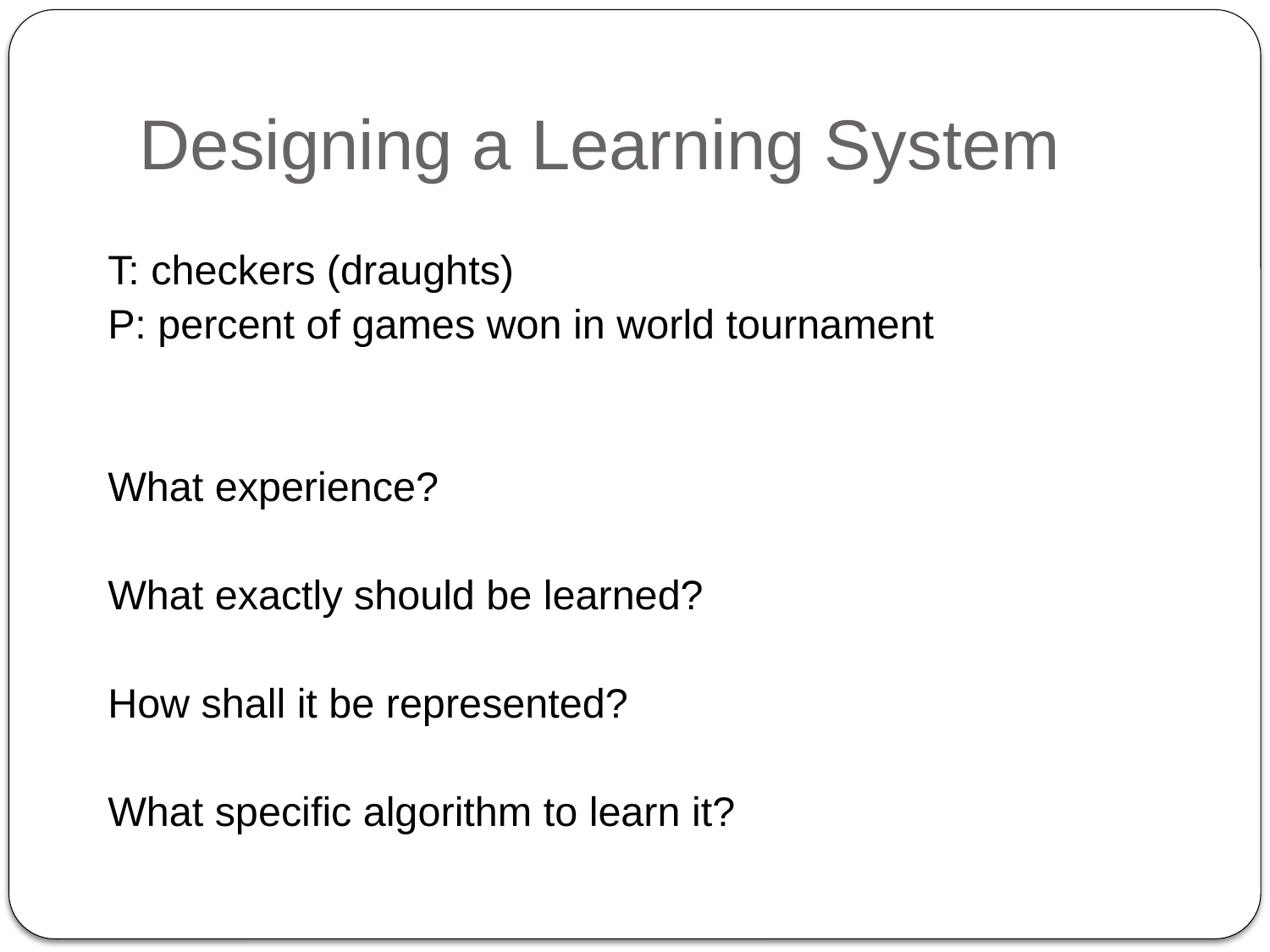

# Designing a Learning System
T: checkers (draughts)
P: percent of games won in world tournament

What experience?

What exactly should be learned?

How shall it be represented?

What specific algorithm to learn it?